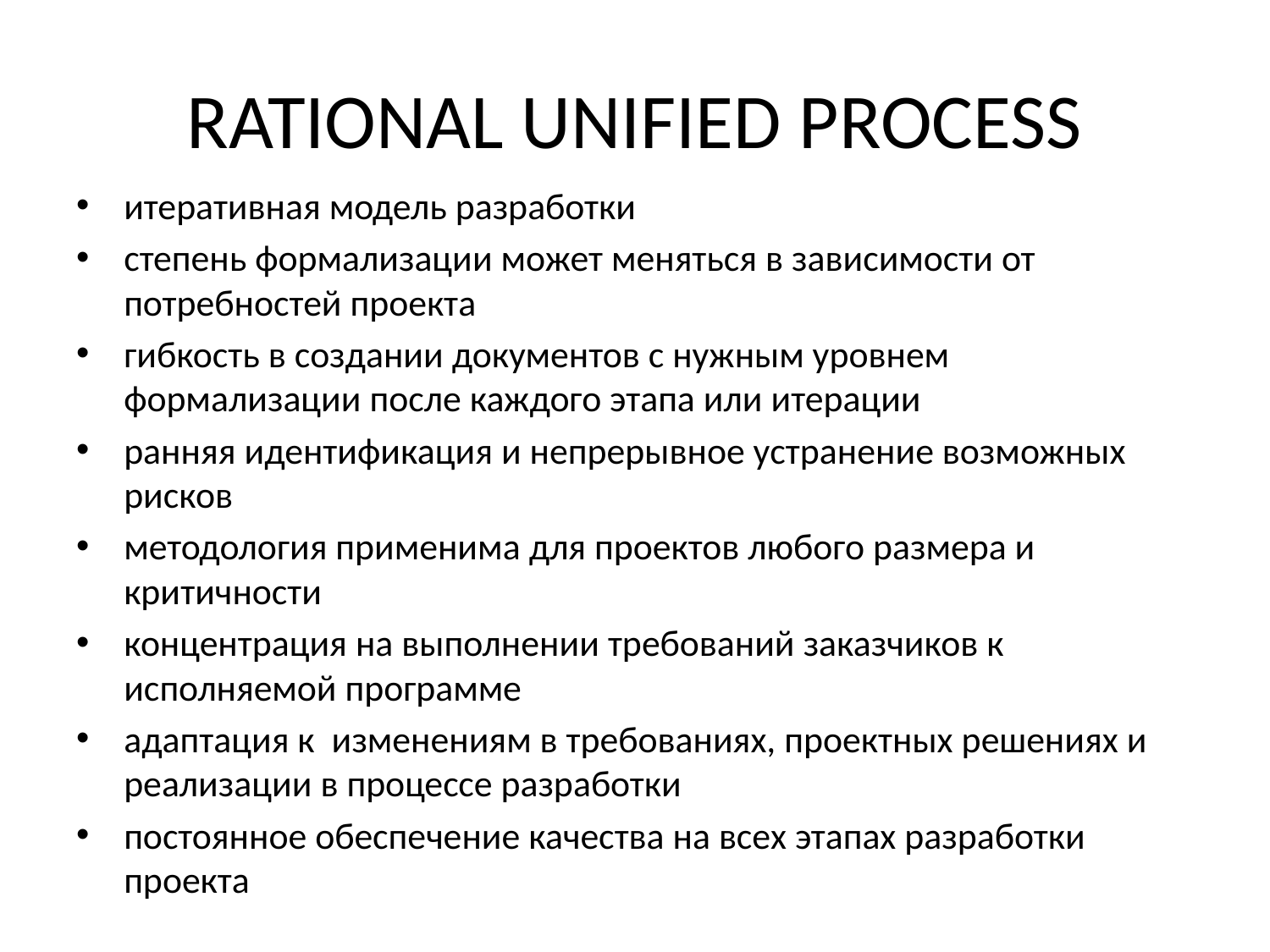

# RATIONAL UNIFIED PROCESS
итеративная модель разработки
степень формализации может меняться в зависимости от потребностей проекта
гибкость в создании документов с нужным уровнем формализации после каждого этапа или итерации
ранняя идентификация и непрерывное устранение возможных рисков
методология применима для проектов любого размера и критичности
концентрация на выполнении требований заказчиков к исполняемой программе
адаптация к  изменениям в требованиях, проектных решениях и реализации в процессе разработки
постоянное обеспечение качества на всех этапах разработки проекта